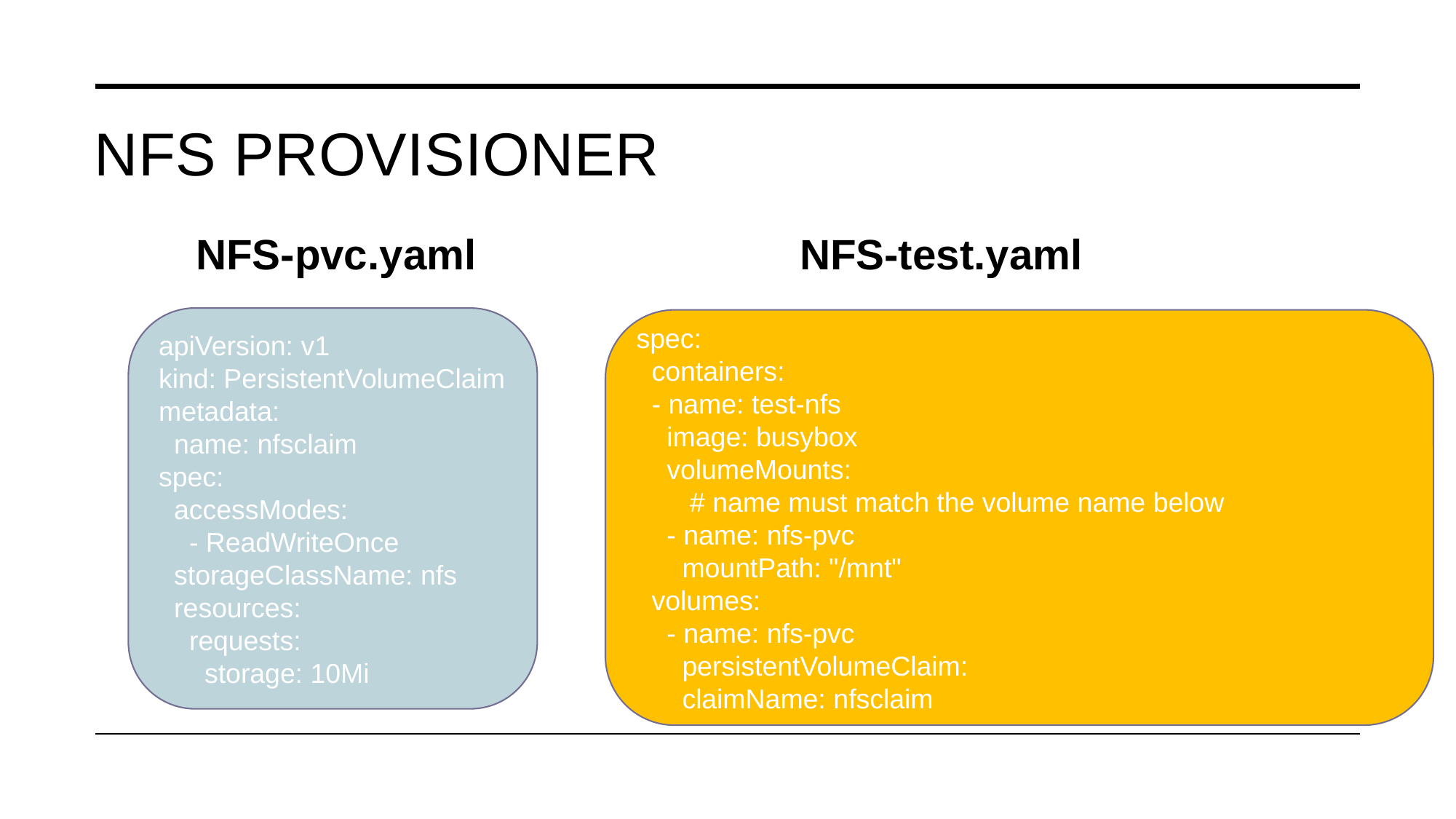

NFS Provisioner
NFS-pvc.yaml
NFS-test.yaml
apiVersion: v1
kind: PersistentVolumeClaim
metadata:
  name: nfsclaim
spec:
  accessModes:
    - ReadWriteOnce
  storageClassName: nfs
  resources:
    requests:
      storage: 10Mi
spec:
  containers:
  - name: test-nfs
    image: busybox
    volumeMounts:
       # name must match the volume name below
    - name: nfs-pvc
      mountPath: "/mnt"
  volumes:
    - name: nfs-pvc
      persistentVolumeClaim:
      claimName: nfsclaim